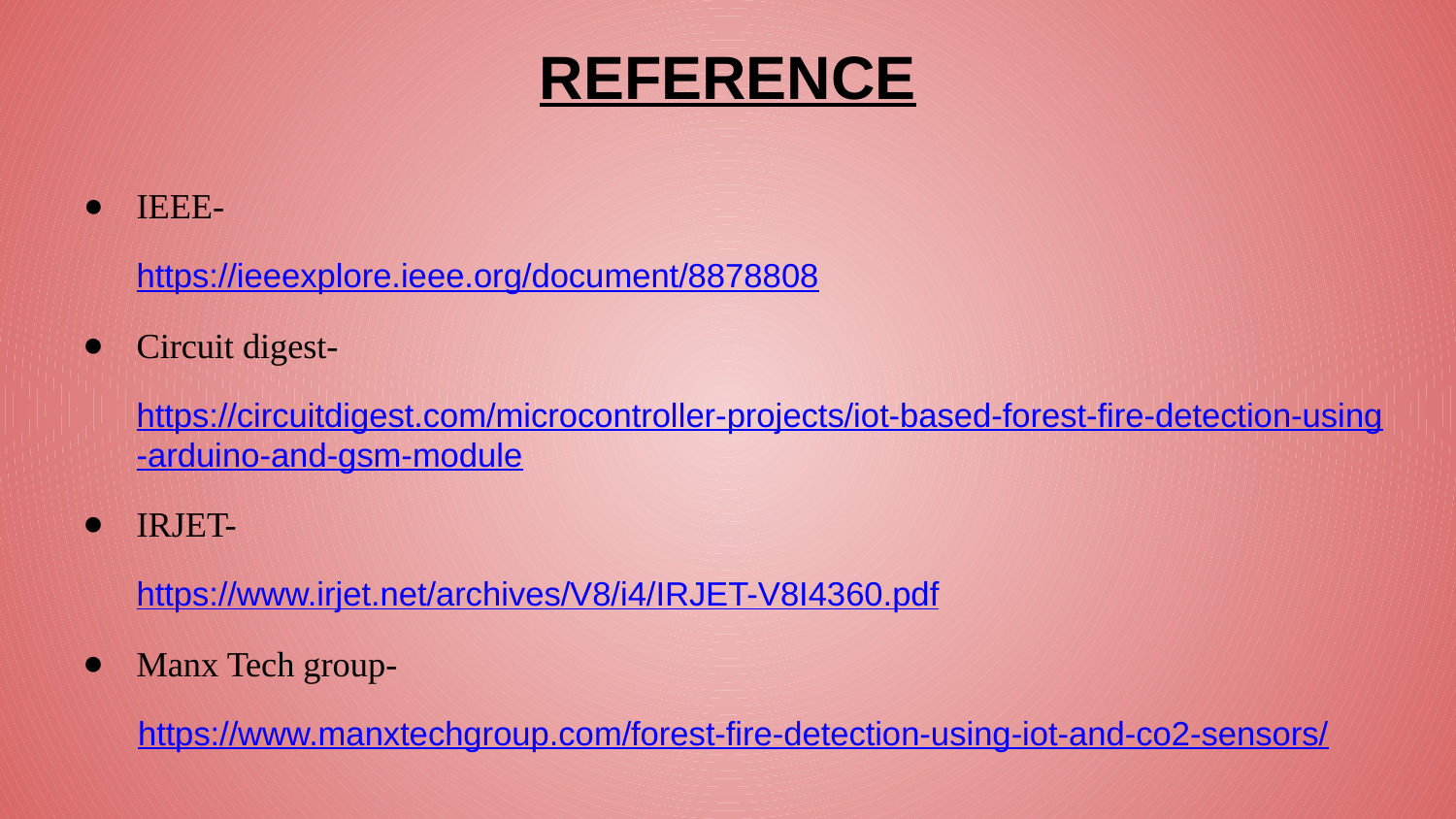

# REFERENCE
IEEE-
https://ieeexplore.ieee.org/document/8878808
Circuit digest-
https://circuitdigest.com/microcontroller-projects/iot-based-forest-fire-detection-using-arduino-and-gsm-module
IRJET-
https://www.irjet.net/archives/V8/i4/IRJET-V8I4360.pdf
Manx Tech group-
        https://www.manxtechgroup.com/forest-fire-detection-using-iot-and-co2-sensors/